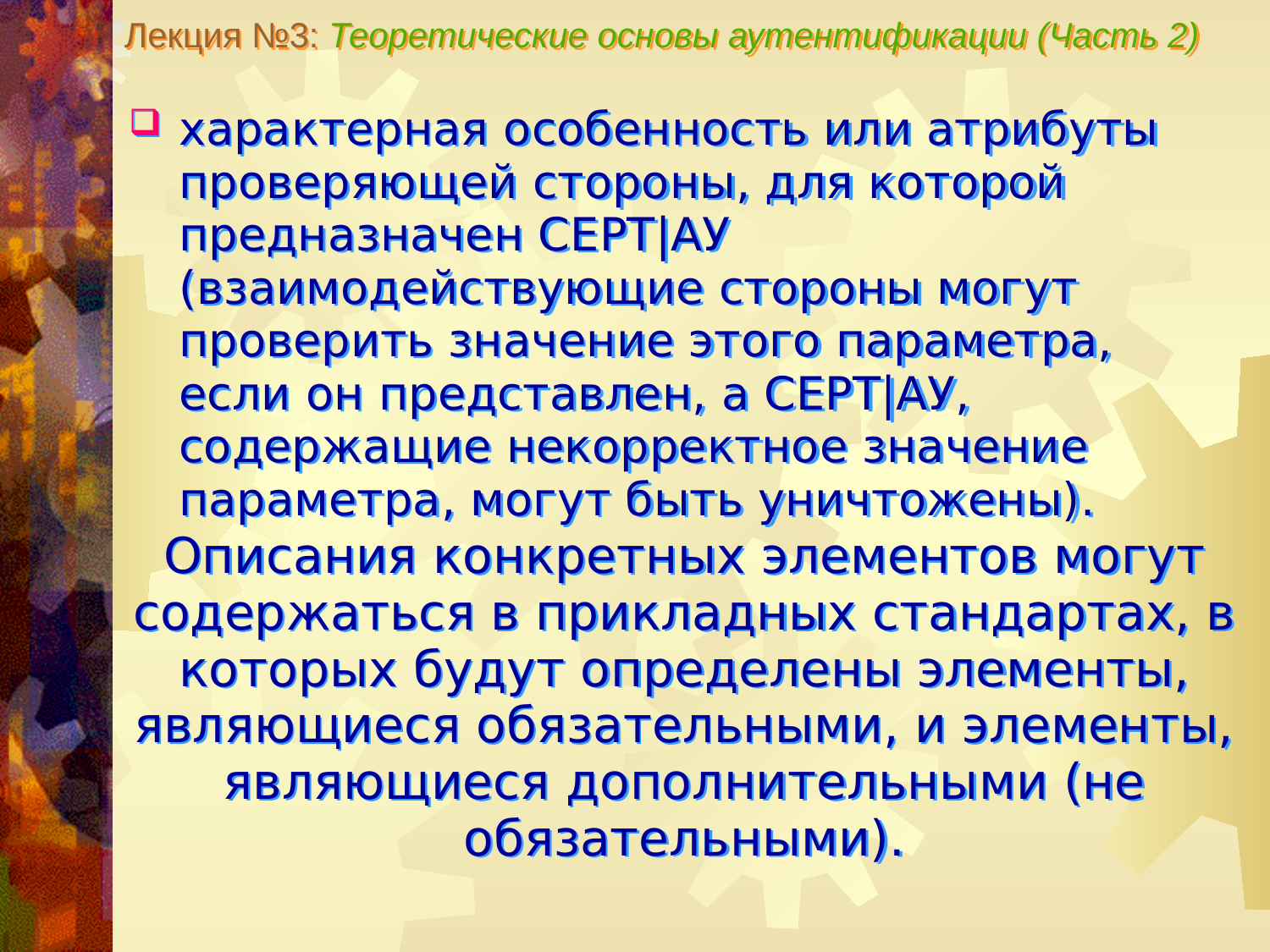

Лекция №3: Теоретические основы аутентификации (Часть 2)
характерная особенность или атрибуты проверяющей стороны, для которой предназначен СЕРТ|АУ (взаимодействующие стороны могут проверить значение этого параметра, если он представлен, а СЕРТ|АУ, содержащие некорректное значение параметра, могут быть уничтожены).
Описания конкретных элементов могут содержаться в прикладных стандартах, в которых будут определены элементы, являющиеся обязательными, и элементы, являющиеся дополнительными (не обязательными).